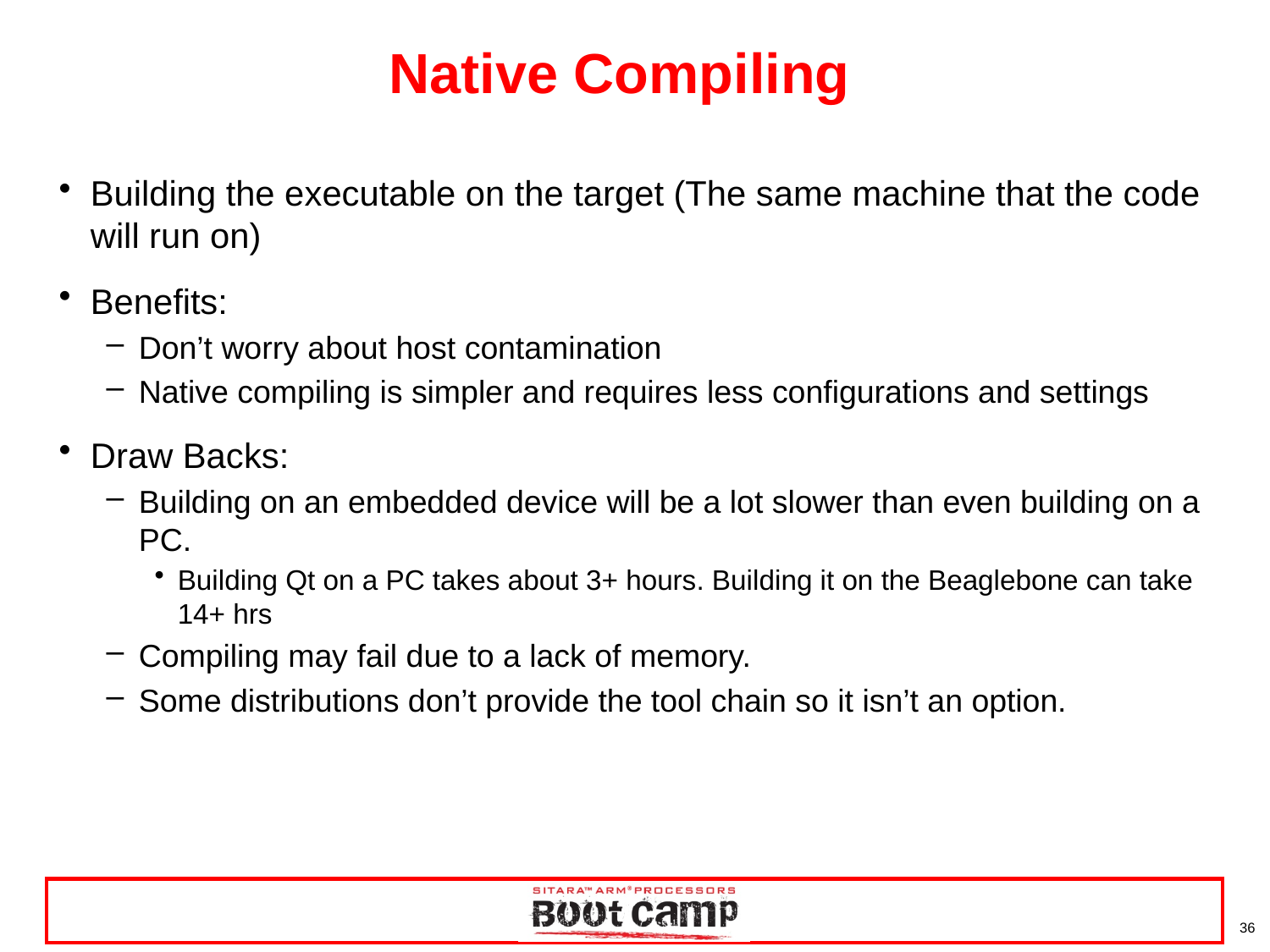

# Native Compiling
Building the executable on the target (The same machine that the code will run on)
Benefits:
Don’t worry about host contamination
Native compiling is simpler and requires less configurations and settings
Draw Backs:
Building on an embedded device will be a lot slower than even building on a PC.
Building Qt on a PC takes about 3+ hours. Building it on the Beaglebone can take 14+ hrs
Compiling may fail due to a lack of memory.
Some distributions don’t provide the tool chain so it isn’t an option.